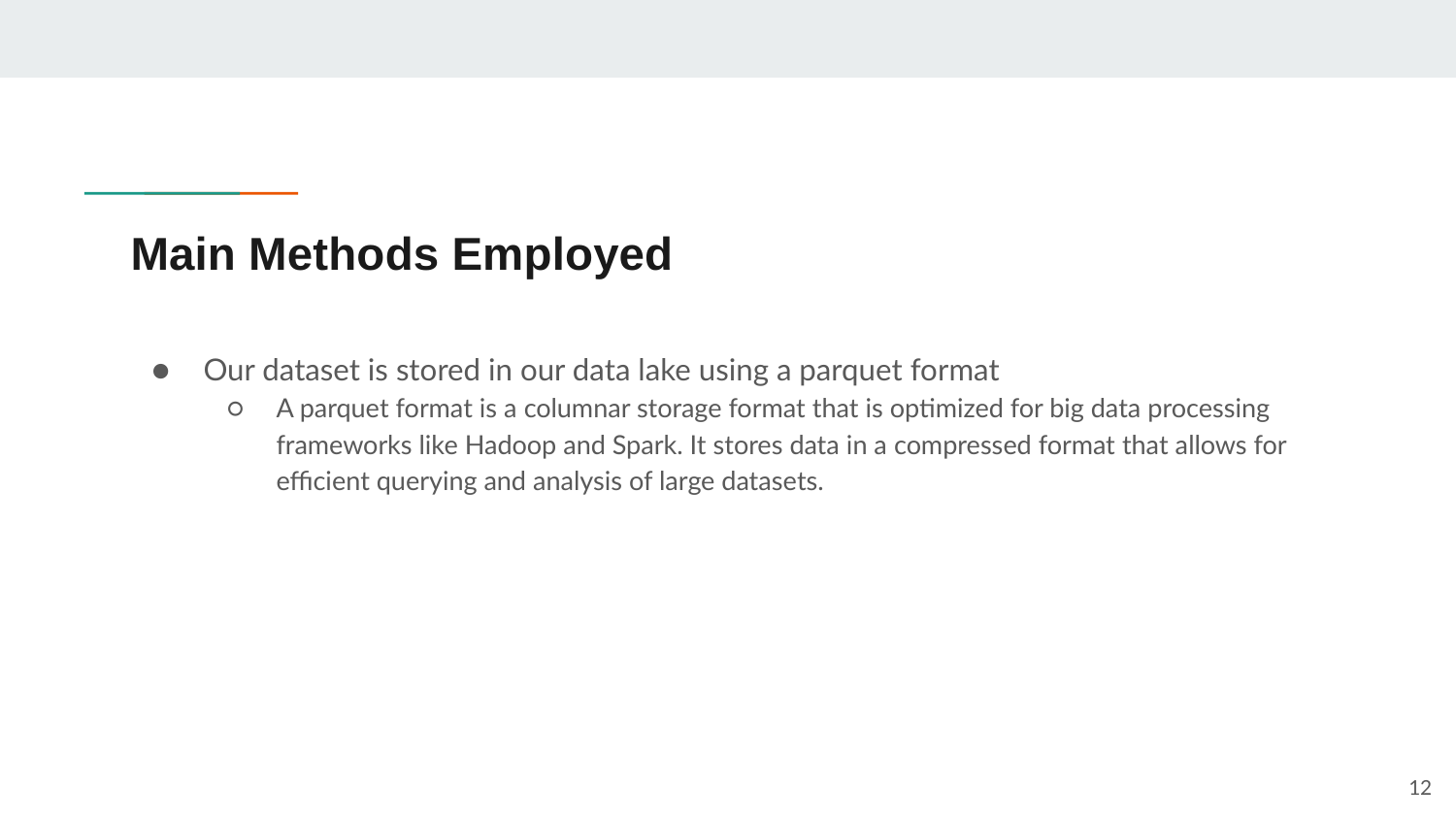

# Main Methods Employed
Our dataset is stored in our data lake using a parquet format
A parquet format is a columnar storage format that is optimized for big data processing frameworks like Hadoop and Spark. It stores data in a compressed format that allows for efficient querying and analysis of large datasets.
12